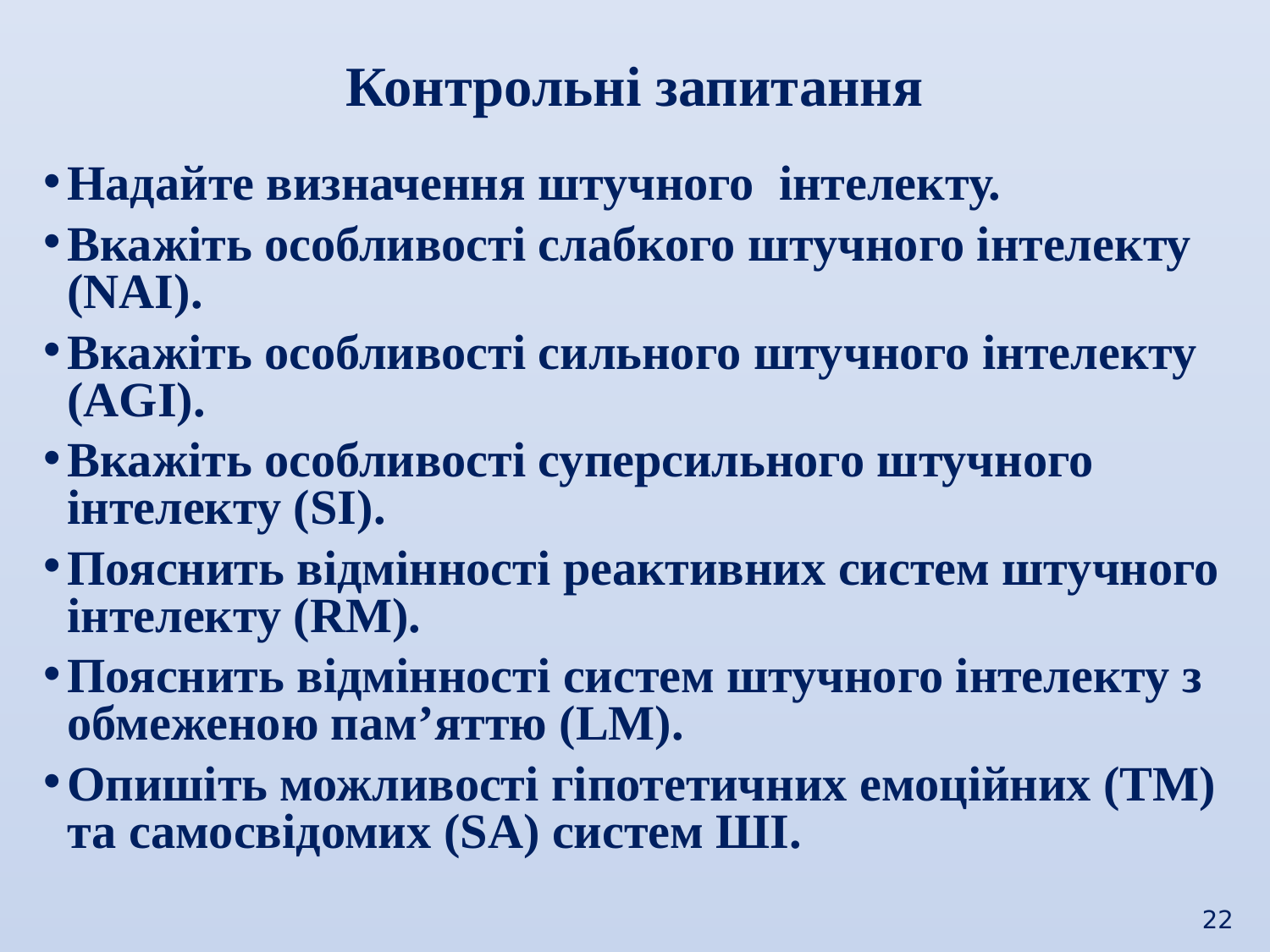

Контрольні запитання
Надайте визначення штучного  інтелекту.
Вкажіть особливості слабкого штучного інтелекту (NAI).
Вкажіть особливості сильного штучного інтелекту (AGI).
Вкажіть особливості суперсильного штучного інтелекту (SI).
Пояснить відмінності реактивних систем штучного інтелекту (RM).
Пояснить відмінності систем штучного інтелекту з обмеженою пам’яттю (LM).
Опишіть можливості гіпотетичних емоційних (TM) та самосвідомих (SA) систем ШІ.

22